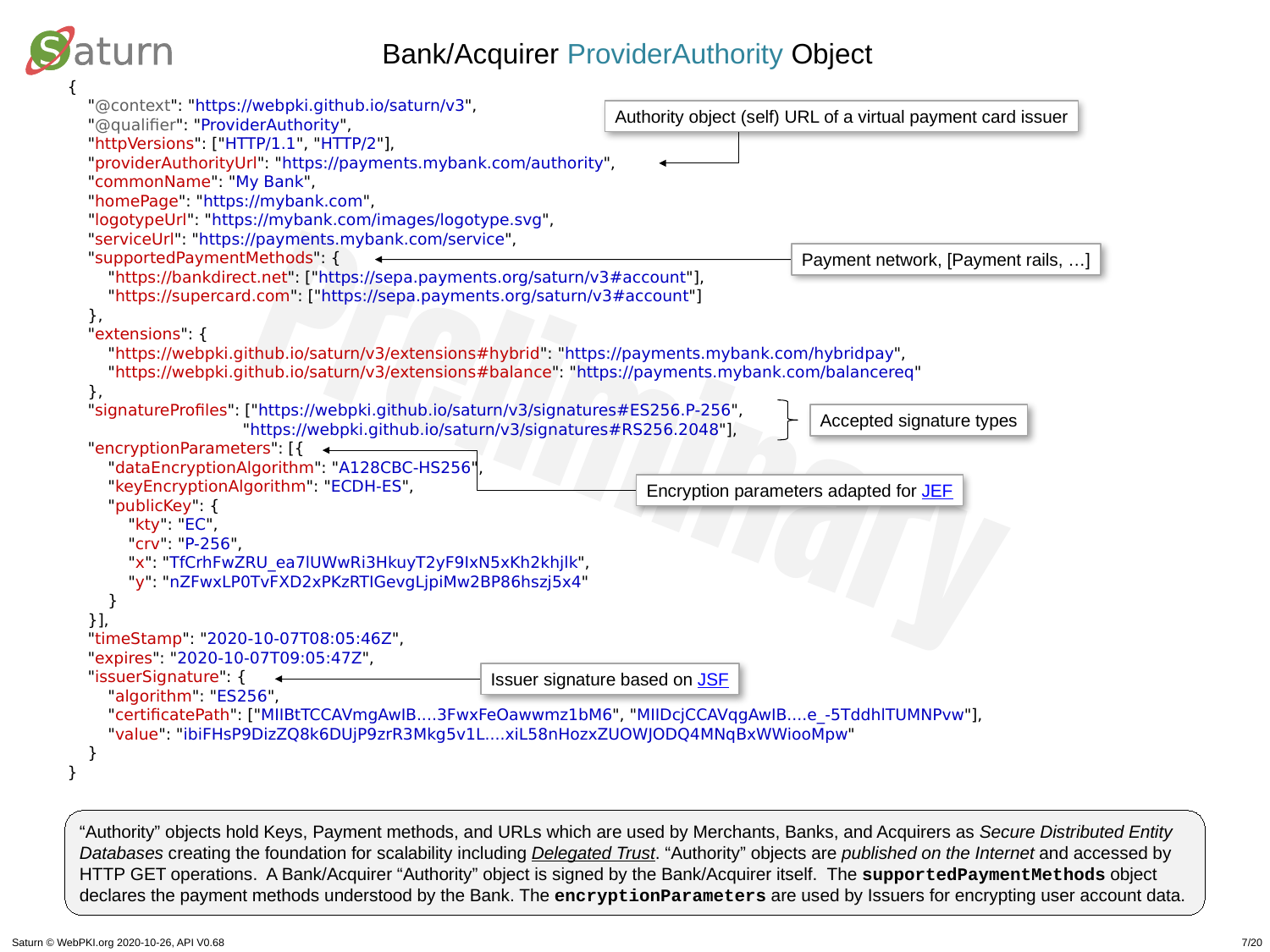

Bank/Acquirer ProviderAuthority Object
{
    "@context": "https://webpki.github.io/saturn/v3",
    "@qualifier": "ProviderAuthority",
    "httpVersions": ["HTTP/1.1", "HTTP/2"],
    "providerAuthorityUrl": "https://payments.mybank.com/authority",
    "commonName": "My Bank",
    "homePage": "https://mybank.com",
    "logotypeUrl": "https://mybank.com/images/logotype.svg",
    "serviceUrl": "https://payments.mybank.com/service",
    "supportedPaymentMethods": {
        "https://bankdirect.net": ["https://sepa.payments.org/saturn/v3#account"],
        "https://supercard.com": ["https://sepa.payments.org/saturn/v3#account"]
    },
    "extensions": {
        "https://webpki.github.io/saturn/v3/extensions#hybrid": "https://payments.mybank.com/hybridpay",
        "https://webpki.github.io/saturn/v3/extensions#balance": "https://payments.mybank.com/balancereq"
    },
    "signatureProfiles": ["https://webpki.github.io/saturn/v3/signatures#ES256.P-256",
                                   "https://webpki.github.io/saturn/v3/signatures#RS256.2048"],
    "encryptionParameters": [{
        "dataEncryptionAlgorithm": "A128CBC-HS256",
        "keyEncryptionAlgorithm": "ECDH-ES",
        "publicKey": {
            "kty": "EC",
            "crv": "P-256",
            "x": "TfCrhFwZRU_ea7lUWwRi3HkuyT2yF9IxN5xKh2khjlk",
            "y": "nZFwxLP0TvFXD2xPKzRTIGevgLjpiMw2BP86hszj5x4"
        }
    }],
    "timeStamp": "2020-10-07T08:05:46Z",
    "expires": "2020-10-07T09:05:47Z",
    "issuerSignature": {
        "algorithm": "ES256",
        "certificatePath": ["MIIBtTCCAVmgAwIB....3FwxFeOawwmz1bM6", "MIIDcjCCAVqgAwIB....e_-5TddhlTUMNPvw"],
        "value": "ibiFHsP9DizZQ8k6DUjP9zrR3Mkg5v1L....xiL58nHozxZUOWJODQ4MNqBxWWiooMpw"
    }
}
Authority object (self) URL of a virtual payment card issuer
Payment network, [Payment rails, …]

Accepted signature types
Encryption parameters adapted for JEF
Issuer signature based on JSF
“Authority” objects hold Keys, Payment methods, and URLs which are used by Merchants, Banks, and Acquirers as Secure Distributed Entity Databases creating the foundation for scalability including Delegated Trust. “Authority” objects are published on the Internet and accessed by
HTTP GET operations.  A Bank/Acquirer “Authority” object is signed by the Bank/Acquirer itself.  The supportedPaymentMethods object declares the payment methods understood by the Bank. The encryptionParameters are used by Issuers for encrypting user account data.